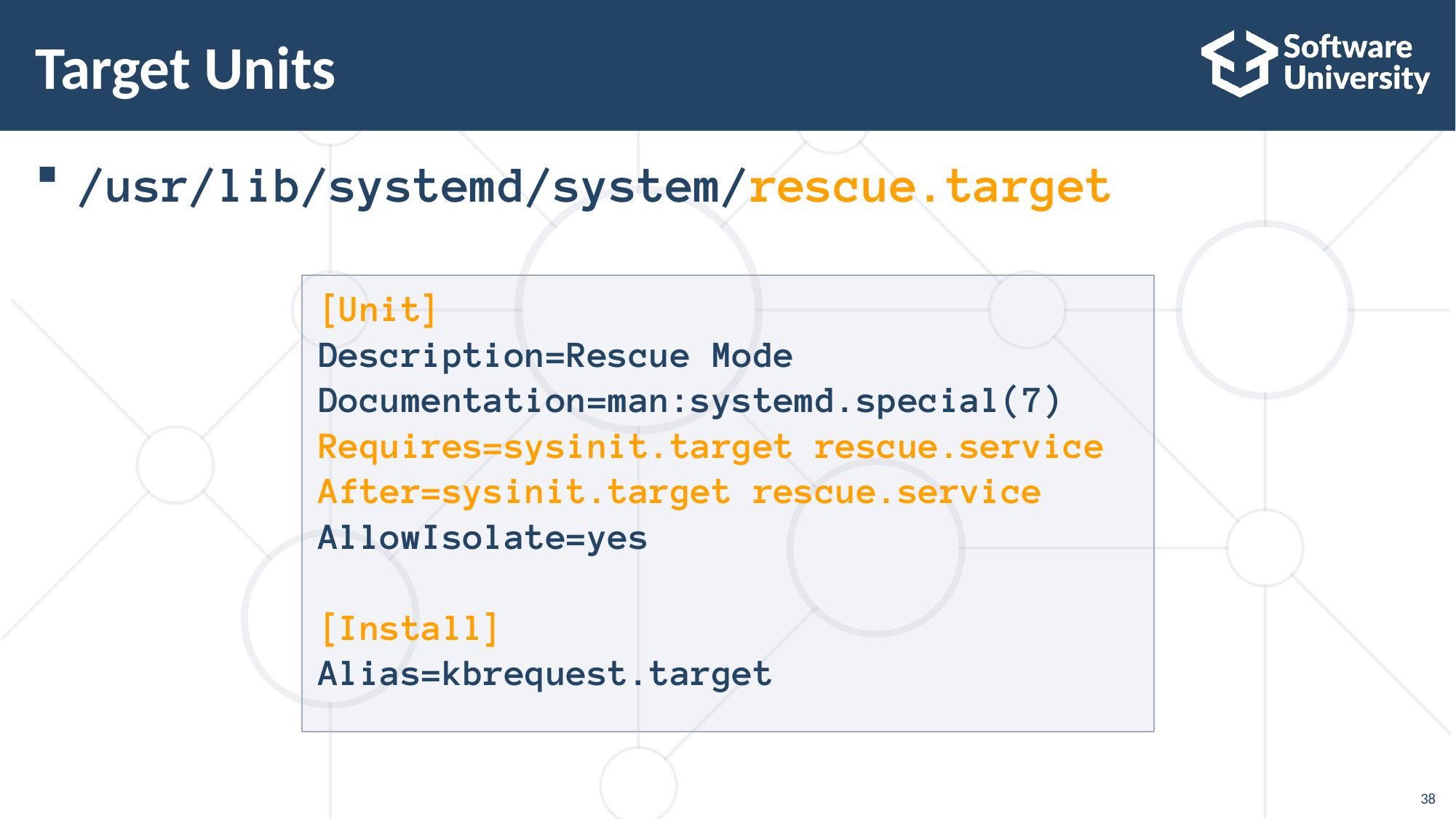

# Target Units
/usr/lib/systemd/system/rescue.target
[Unit]
Description=Rescue Mode
Documentation=man:systemd.special(7)
Requires=sysinit.target rescue.service
After=sysinit.target rescue.service
AllowIsolate=yes

[Install]
Alias=kbrequest.target
38